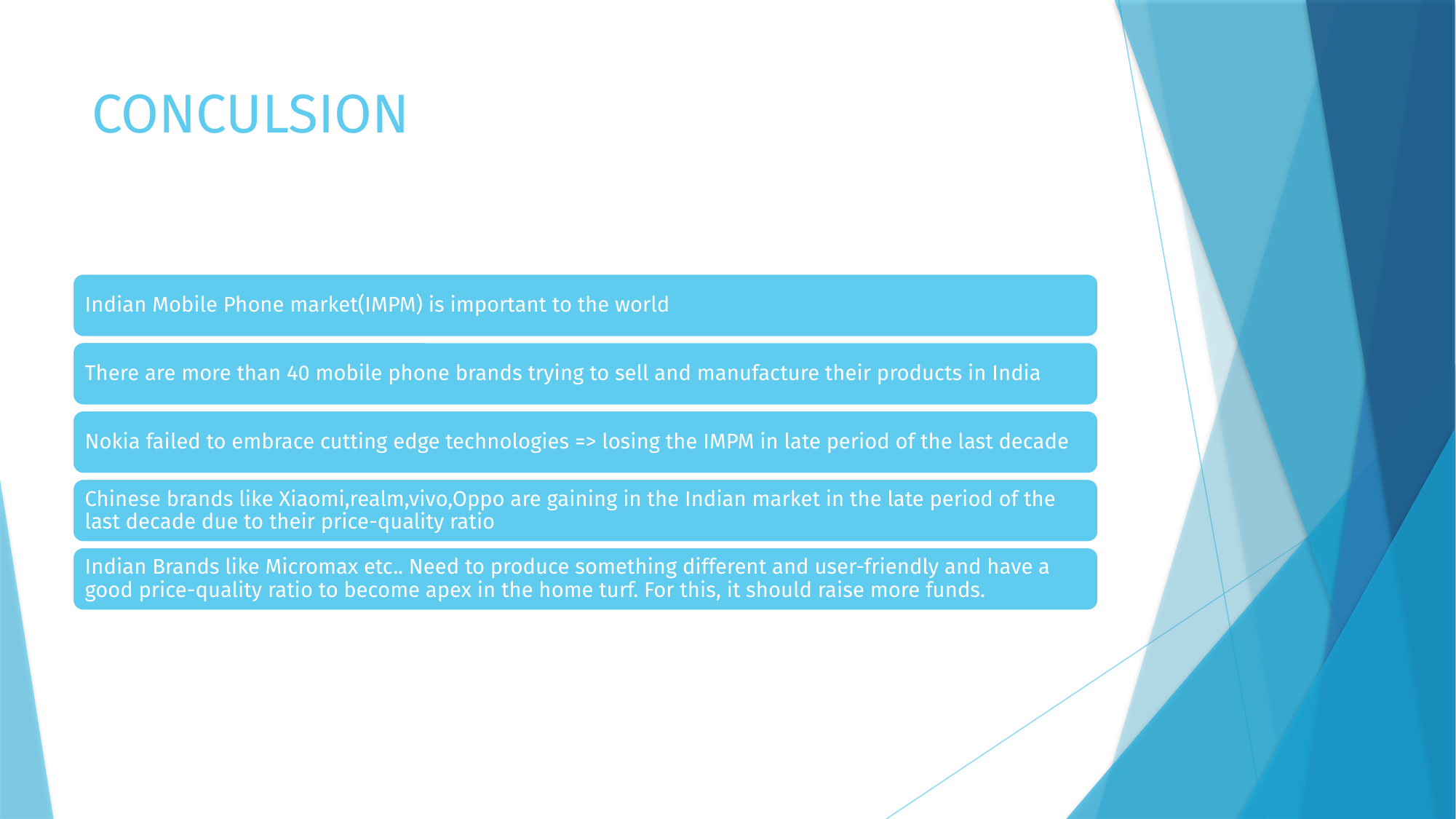

# CONCULSION
Indian Mobile Phone market(IMPM) is important to the world
There are more than 40 mobile phone brands trying to sell and manufacture their products in India
Nokia failed to embrace cutting edge technologies => losing the IMPM in late period of the last decade
Chinese brands like Xiaomi,realm,vivo,Oppo are gaining in the Indian market in the late period of the last decade due to their price-quality ratio
Indian Brands like Micromax etc.. Need to produce something different and user-friendly and have a good price-quality ratio to become apex in the home turf. For this, it should raise more funds.